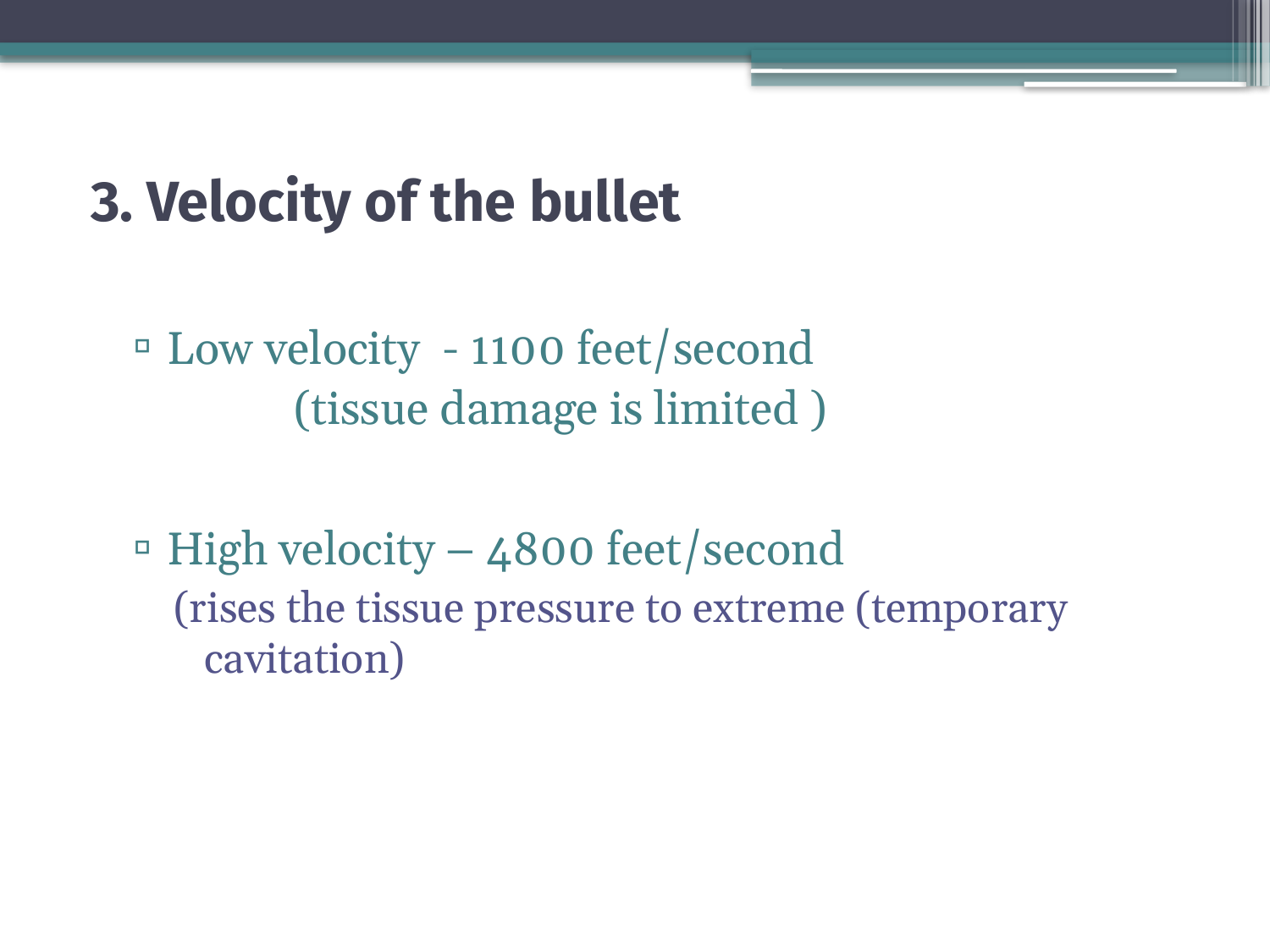

# 3. Velocity of the bullet
Low velocity  - 1100 feet/second
		(tissue damage is limited )

High velocity – 4800 feet/second
(rises the tissue pressure to extreme (temporary cavitation)